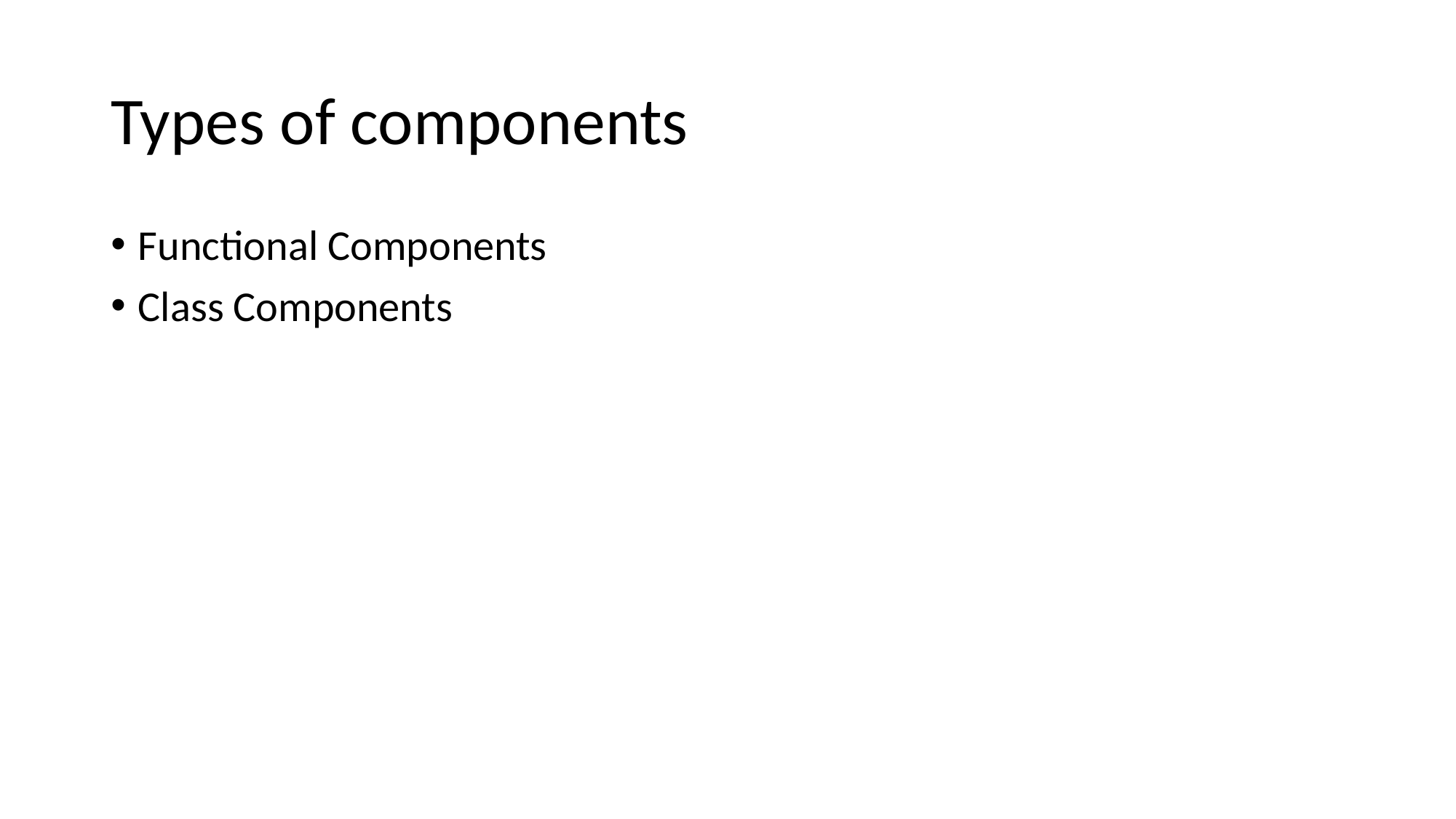

# Types of components
Functional Components
Class Components